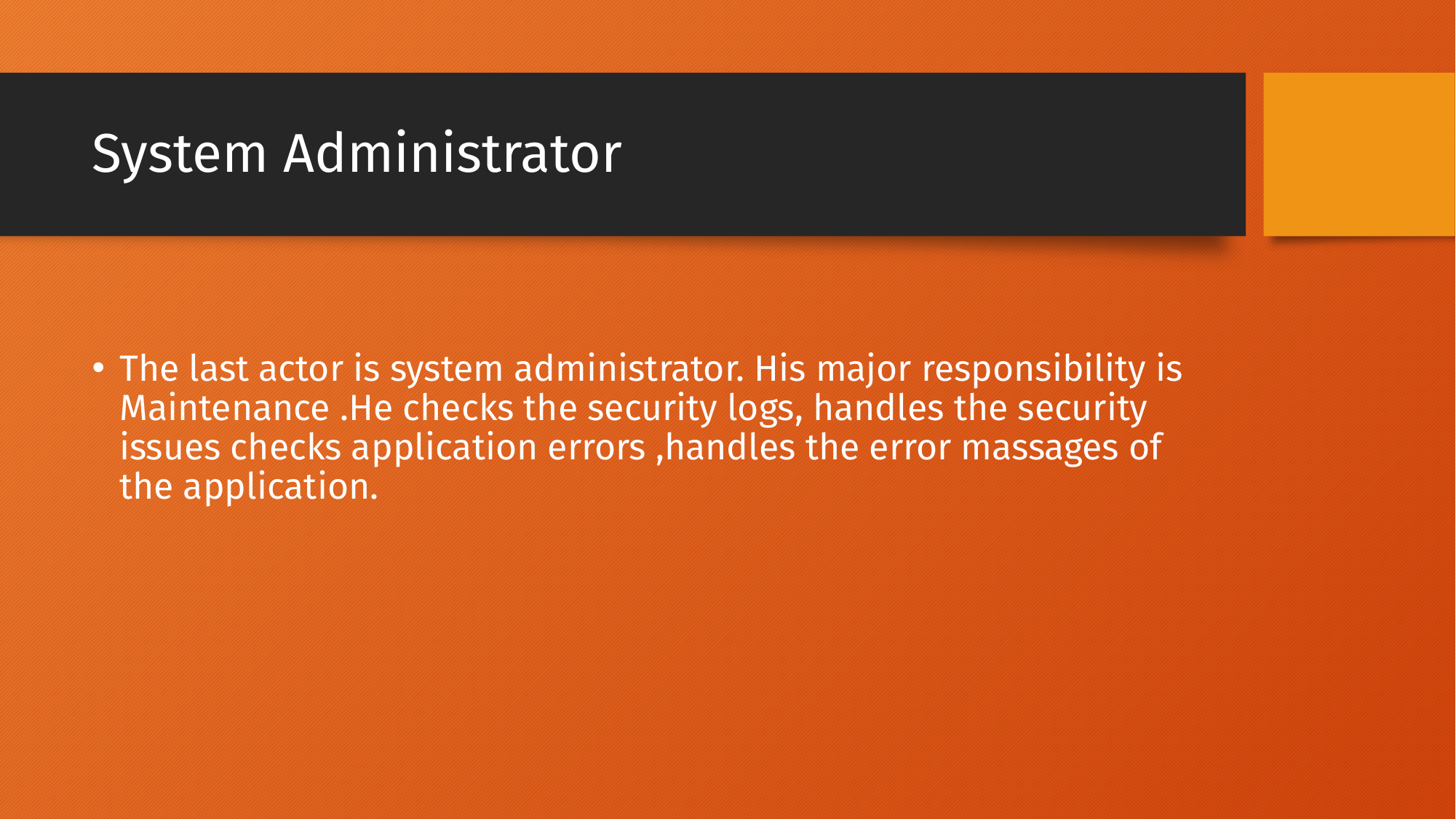

# System Administrator
The last actor is system administrator. His major responsibility is  Maintenance .He checks the security logs, handles the security issues checks application errors ,handles the error massages of the application.